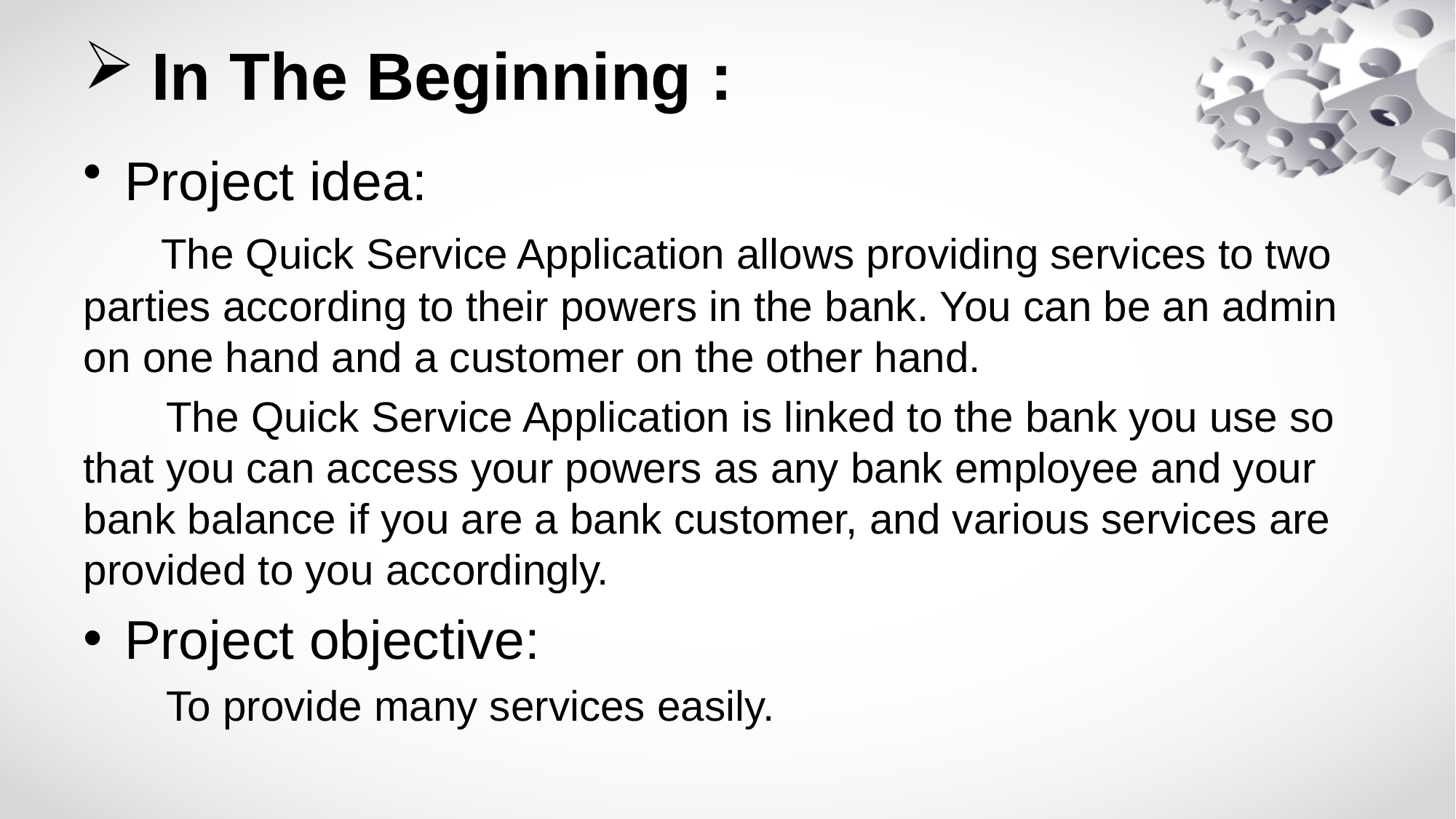

# In The Beginning :
Project idea:
      The Quick Service Application allows providing services to two parties according to their powers in the bank. You can be an admin on one hand and a customer on the other hand.
       The Quick Service Application is linked to the bank you use so that you can access your powers as any bank employee and your bank balance if you are a bank customer, and various services are provided to you accordingly.
Project objective:
       To provide many services easily.